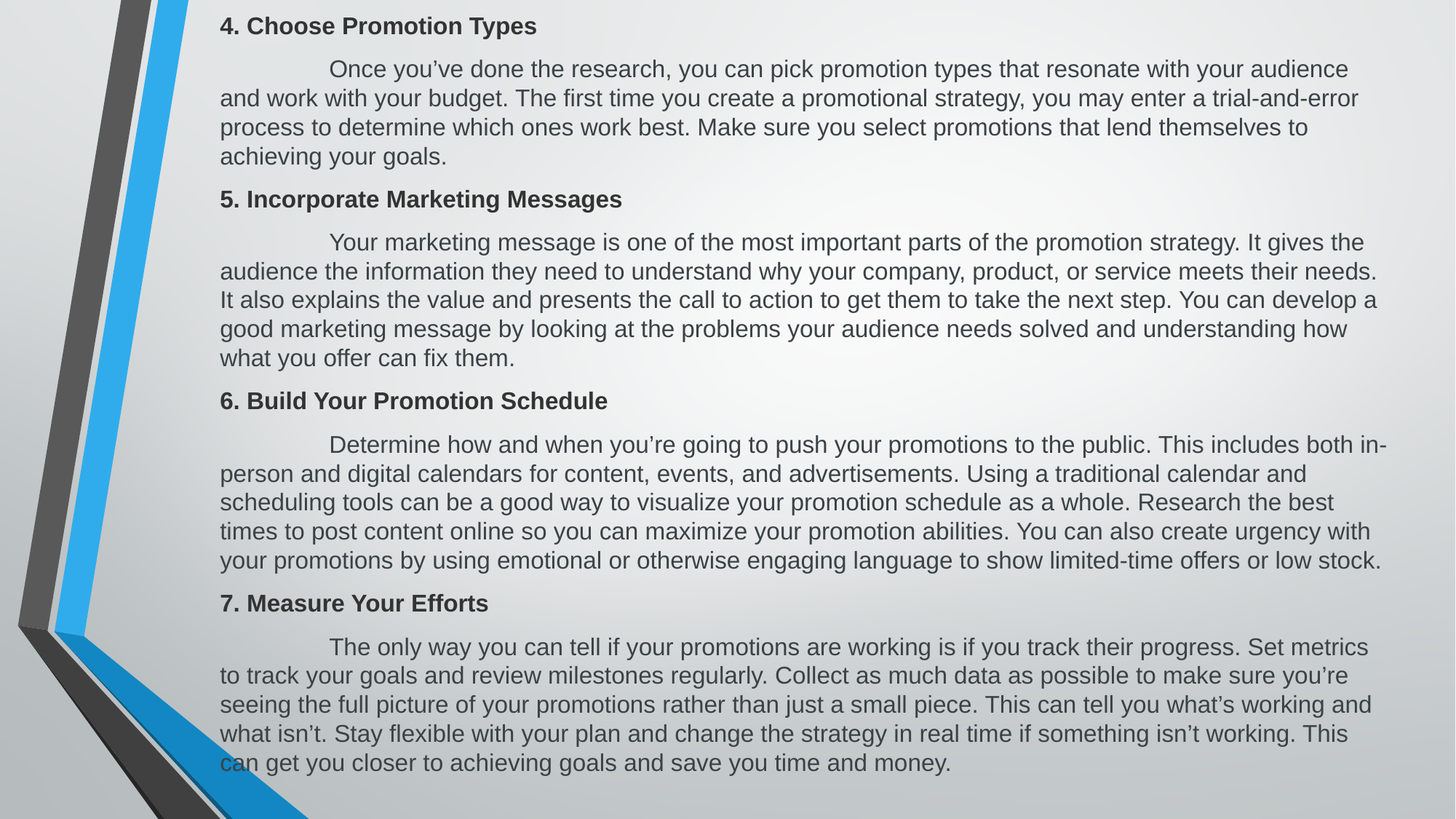

4. Choose Promotion Types
	Once you’ve done the research, you can pick promotion types that resonate with your audience and work with your budget. The first time you create a promotional strategy, you may enter a trial-and-error process to determine which ones work best. Make sure you select promotions that lend themselves to achieving your goals.
5. Incorporate Marketing Messages
	Your marketing message is one of the most important parts of the promotion strategy. It gives the audience the information they need to understand why your company, product, or service meets their needs. It also explains the value and presents the call to action to get them to take the next step. You can develop a good marketing message by looking at the problems your audience needs solved and understanding how what you offer can fix them.
6. Build Your Promotion Schedule
	Determine how and when you’re going to push your promotions to the public. This includes both in-person and digital calendars for content, events, and advertisements. Using a traditional calendar and scheduling tools can be a good way to visualize your promotion schedule as a whole. Research the best times to post content online so you can maximize your promotion abilities. You can also create urgency with your promotions by using emotional or otherwise engaging language to show limited-time offers or low stock.
7. Measure Your Efforts
	The only way you can tell if your promotions are working is if you track their progress. Set metrics to track your goals and review milestones regularly. Collect as much data as possible to make sure you’re seeing the full picture of your promotions rather than just a small piece. This can tell you what’s working and what isn’t. Stay flexible with your plan and change the strategy in real time if something isn’t working. This can get you closer to achieving goals and save you time and money.